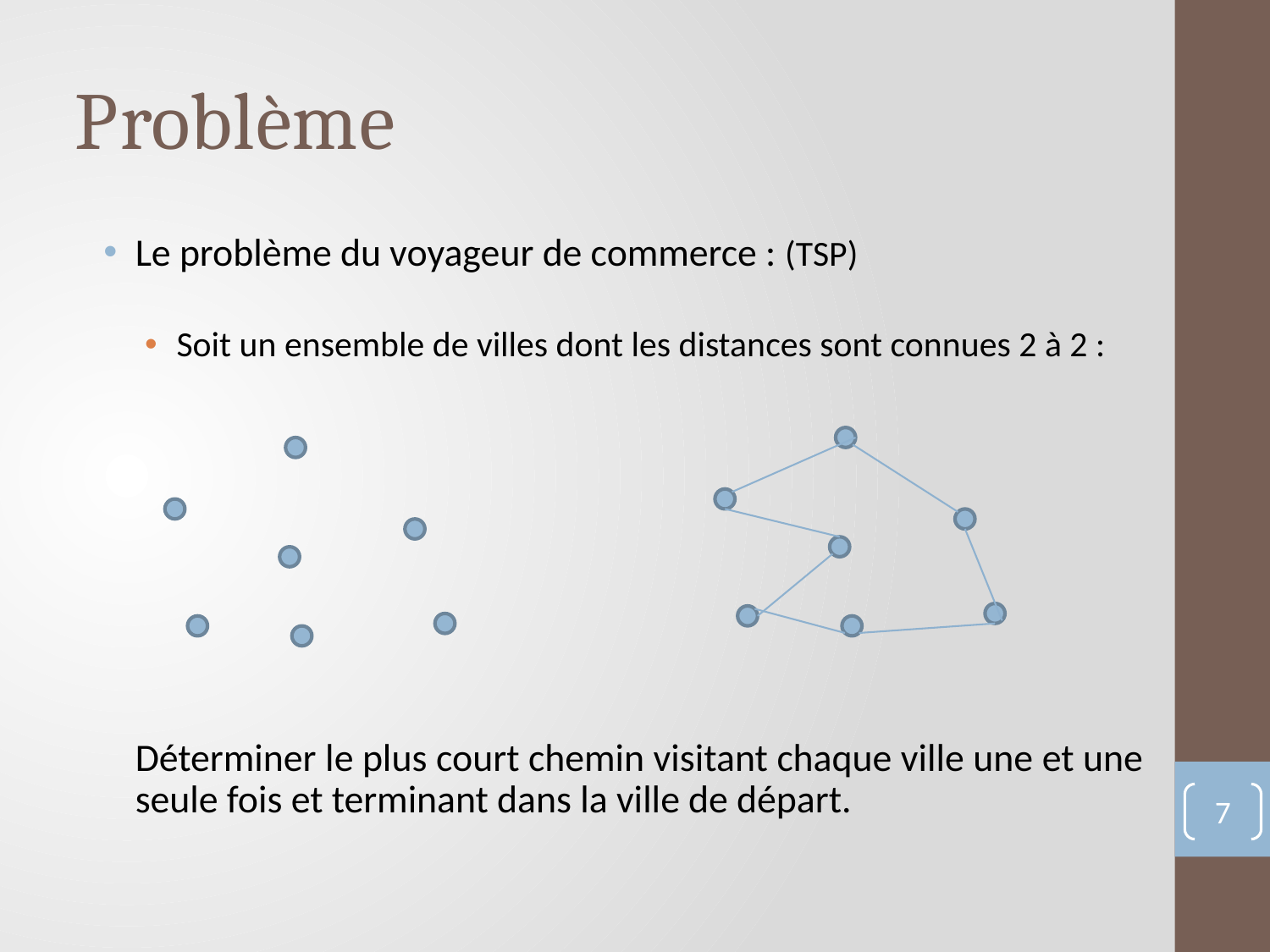

# Problème

Le problème du voyageur de commerce : (TSP)

Soit un ensemble de villes dont les distances sont connues 2 à 2 :

	Déterminer le plus court chemin visitant chaque ville une et une seule fois et terminant dans la ville de départ.

7